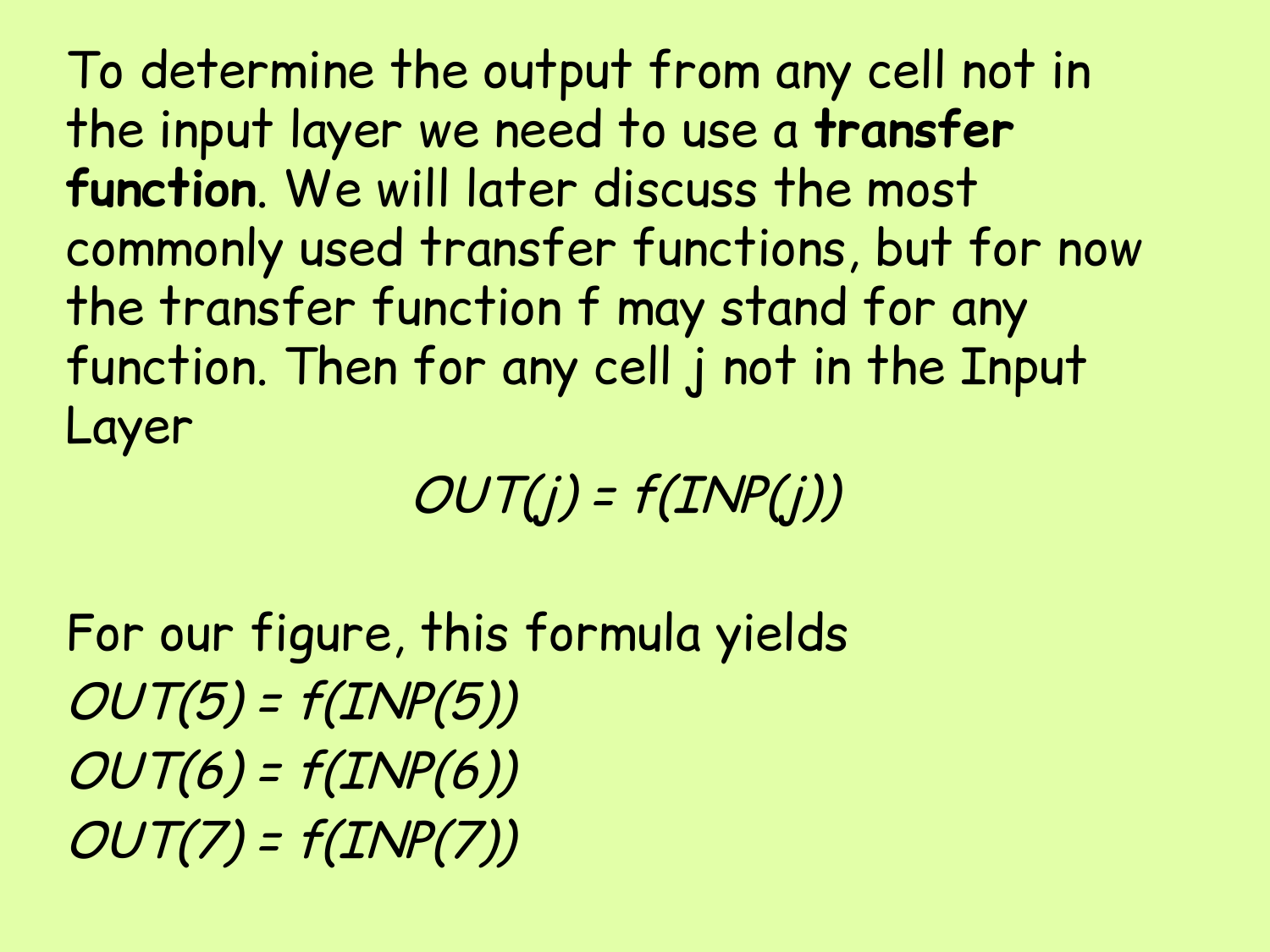

To determine the output from any cell not in the input layer we need to use a transfer function. We will later discuss the most commonly used transfer functions, but for now the transfer function f may stand for any function. Then for any cell j not in the Input Layer
OUT(j) = f(INP(j))

For our figure, this formula yields
OUT(5) = f(INP(5))
OUT(6) = f(INP(6))
OUT(7) = f(INP(7))